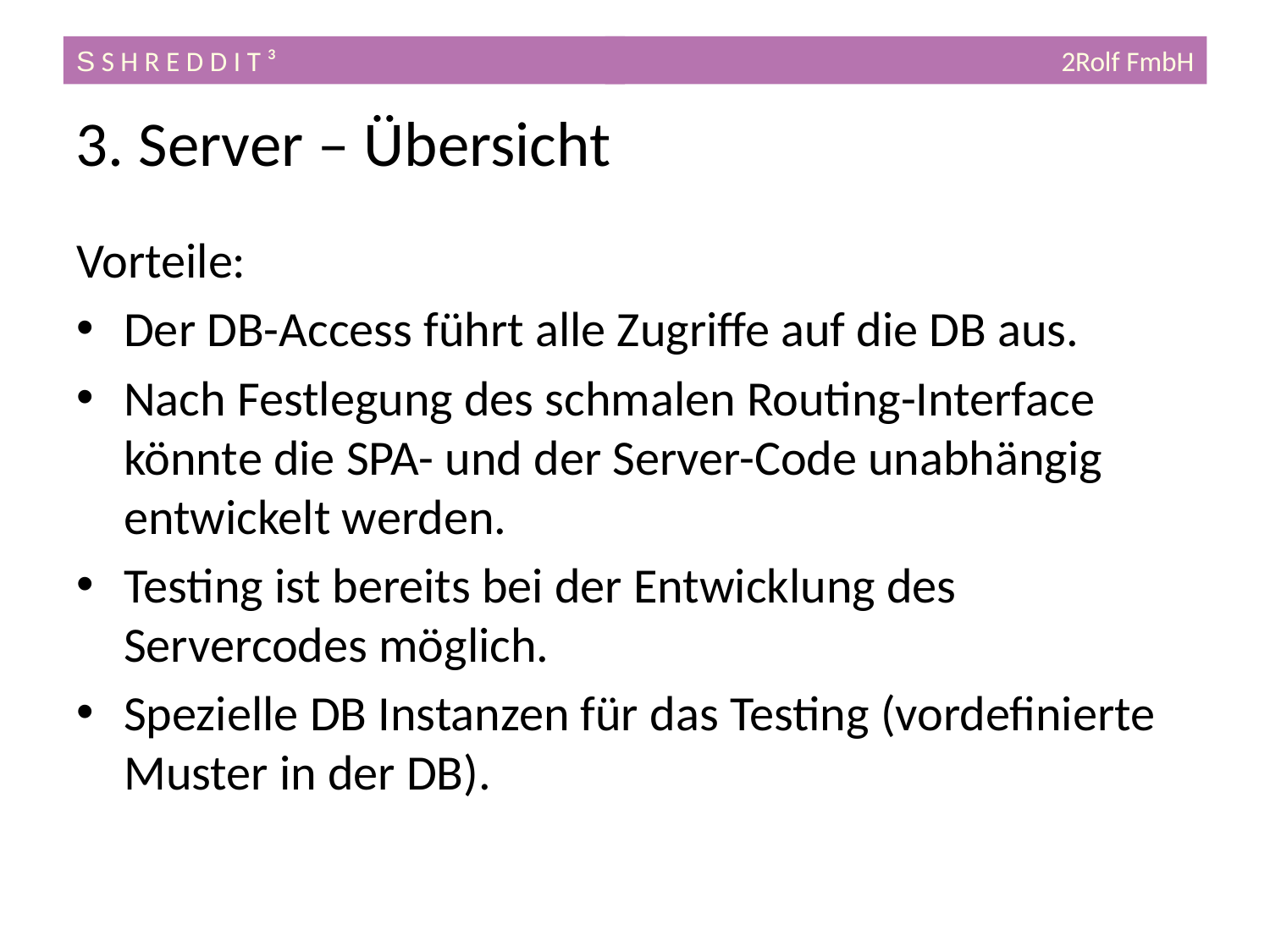

S S H R E D D I T ³
2Rolf FmbH
3. Server – Übersicht
Vorteile:
Der DB-Access führt alle Zugriffe auf die DB aus.
Nach Festlegung des schmalen Routing-Interface könnte die SPA- und der Server-Code unabhängig entwickelt werden.
Testing ist bereits bei der Entwicklung des Servercodes möglich.
Spezielle DB Instanzen für das Testing (vordefinierte Muster in der DB).